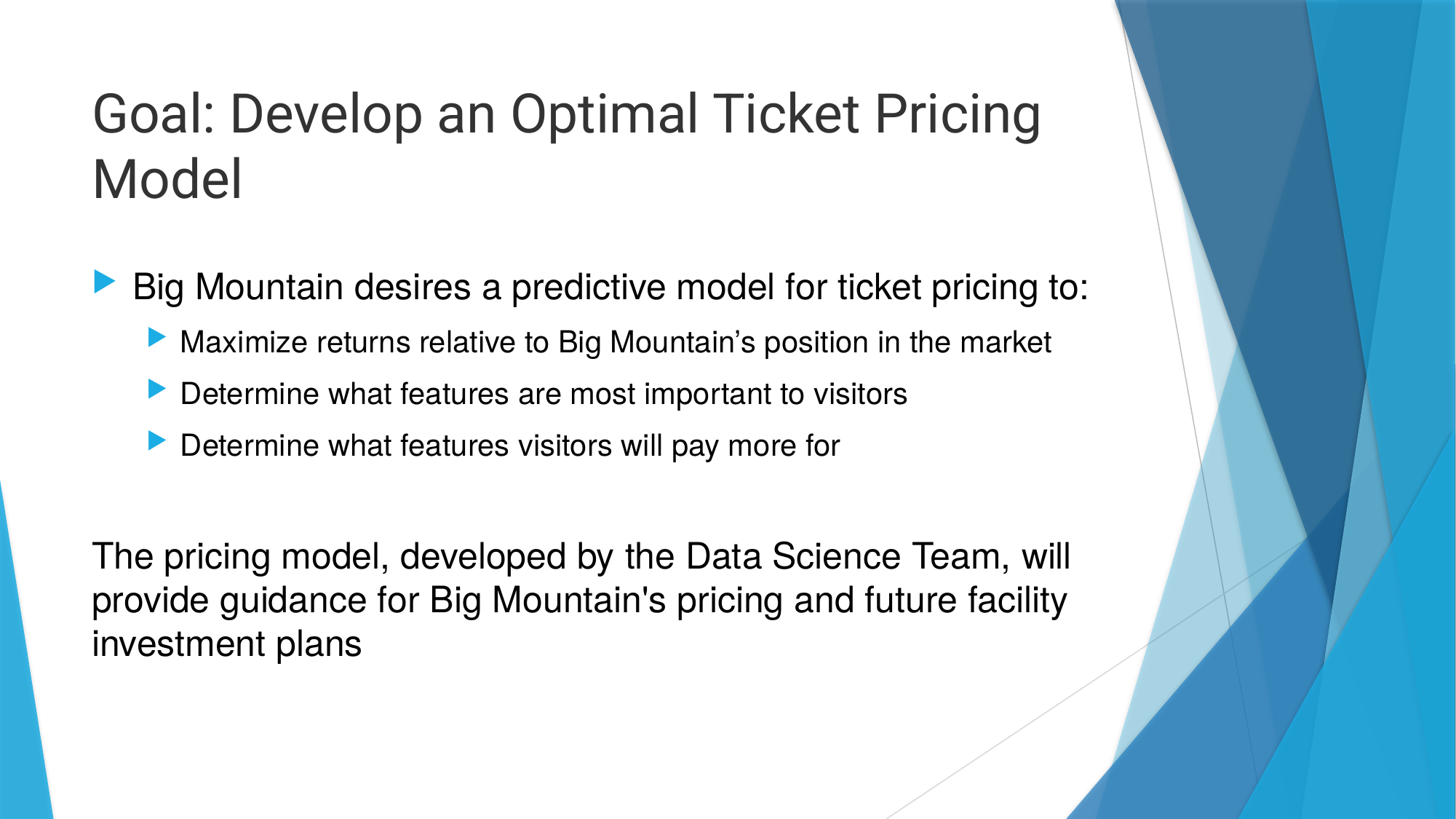

# Goal: Develop an Optimal Ticket Pricing Model
Big Mountain desires a predictive model for ticket pricing to:
Maximize returns relative to Big Mountain’s position in the market
Determine what features are most important to visitors
Determine what features visitors will pay more for

The pricing model, developed by the Data Science Team, will provide guidance for Big Mountain's pricing and future facility investment plans